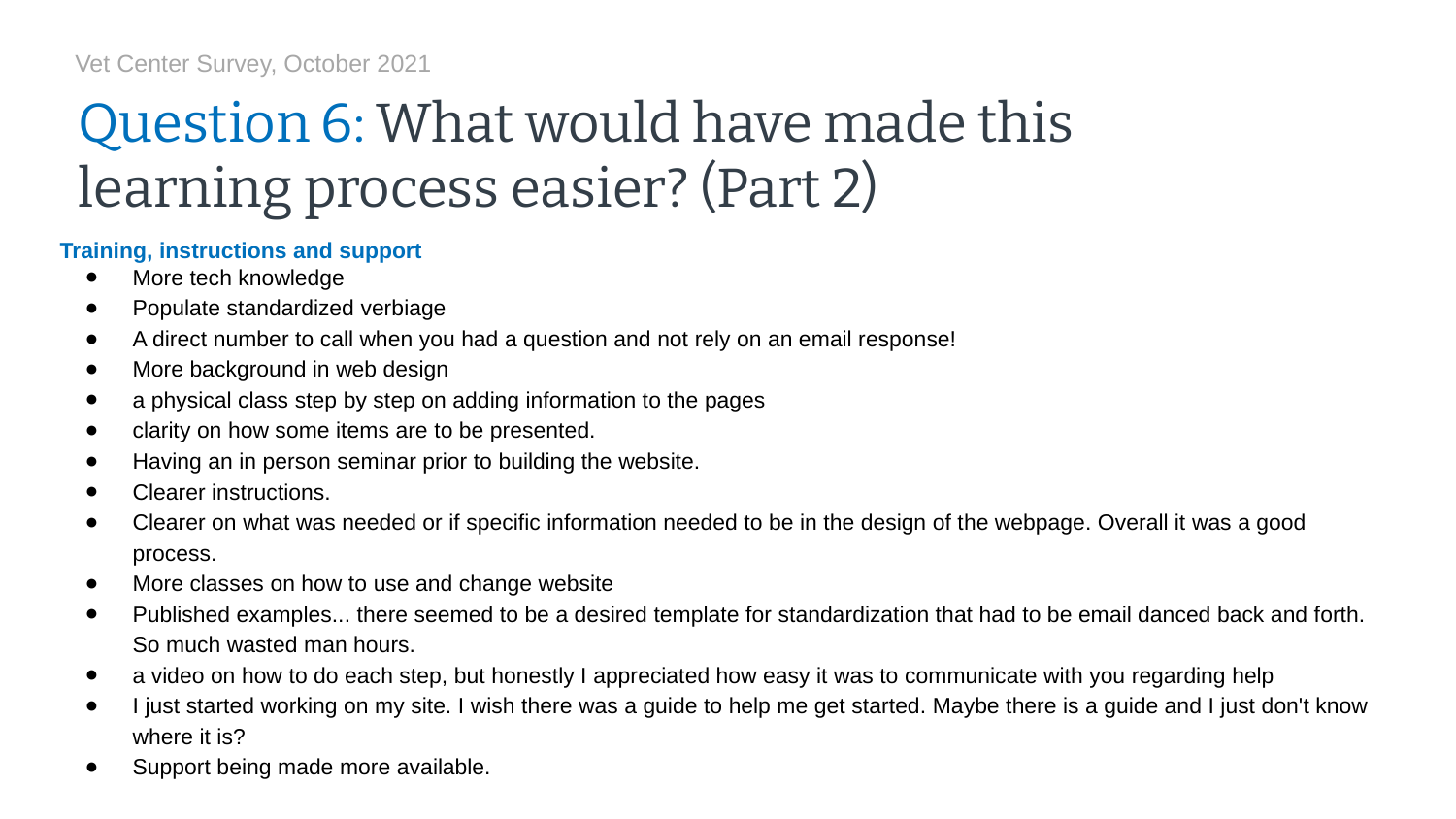

Vet Center Survey, October 2021
# Question 6: What would have made this learning process easier? (Part 2)

Training, instructions and support
More tech knowledge
Populate standardized verbiage
A direct number to call when you had a question and not rely on an email response!
More background in web design
a physical class step by step on adding information to the pages
clarity on how some items are to be presented.
Having an in person seminar prior to building the website.
Clearer instructions.
Clearer on what was needed or if specific information needed to be in the design of the webpage. Overall it was a good process.
More classes on how to use and change website
Published examples... there seemed to be a desired template for standardization that had to be email danced back and forth. So much wasted man hours.
a video on how to do each step, but honestly I appreciated how easy it was to communicate with you regarding help
I just started working on my site. I wish there was a guide to help me get started. Maybe there is a guide and I just don't know where it is?
Support being made more available.